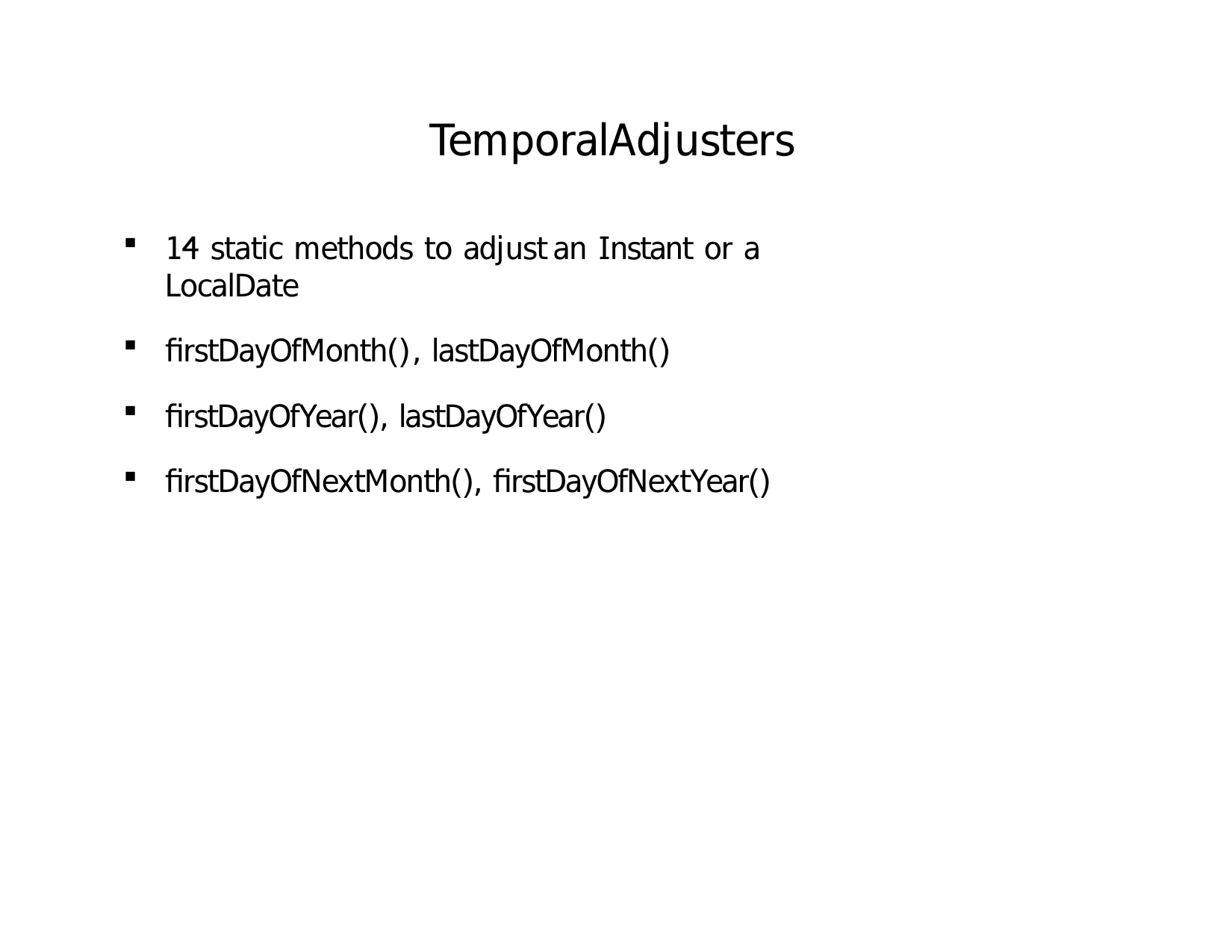

# TemporalAdjusters
14 static methods to adjust an Instant or a LocalDate
firstDayOfMonth(), lastDayOfMonth()
firstDayOfYear(), lastDayOfYear()
firstDayOfNextMonth(), firstDayOfNextYear()
43